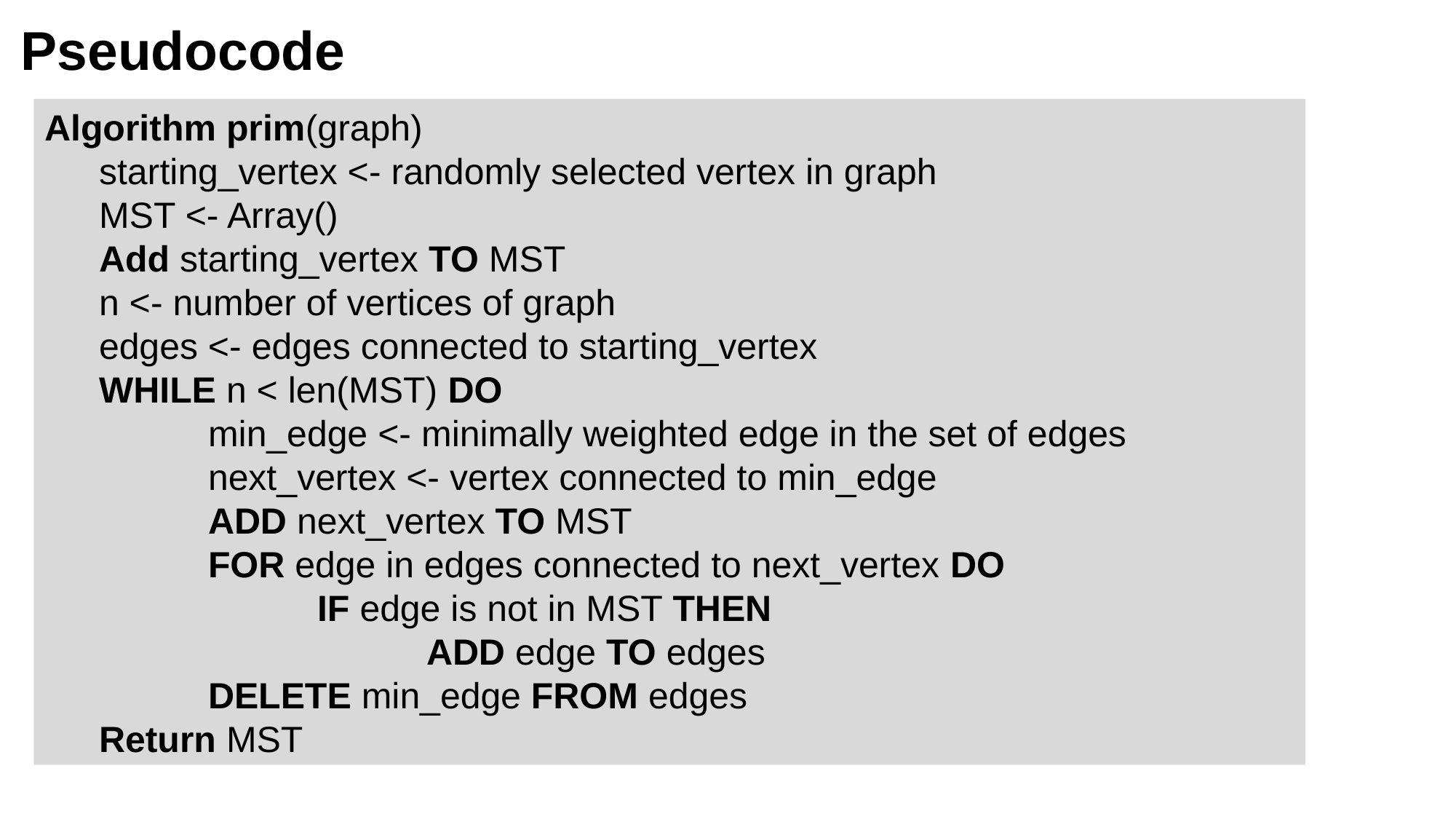

# Pseudocode
Algorithm prim(graph)
starting_vertex <- randomly selected vertex in graph
MST <- Array()
Add starting_vertex TO MST
n <- number of vertices of graph
edges <- edges connected to starting_vertex
WHILE n < len(MST) DO
	min_edge <- minimally weighted edge in the set of edges
	next_vertex <- vertex connected to min_edge
	ADD next_vertex TO MST
	FOR edge in edges connected to next_vertex DO
		IF edge is not in MST THEN
			ADD edge TO edges
	DELETE min_edge FROM edges
Return MST